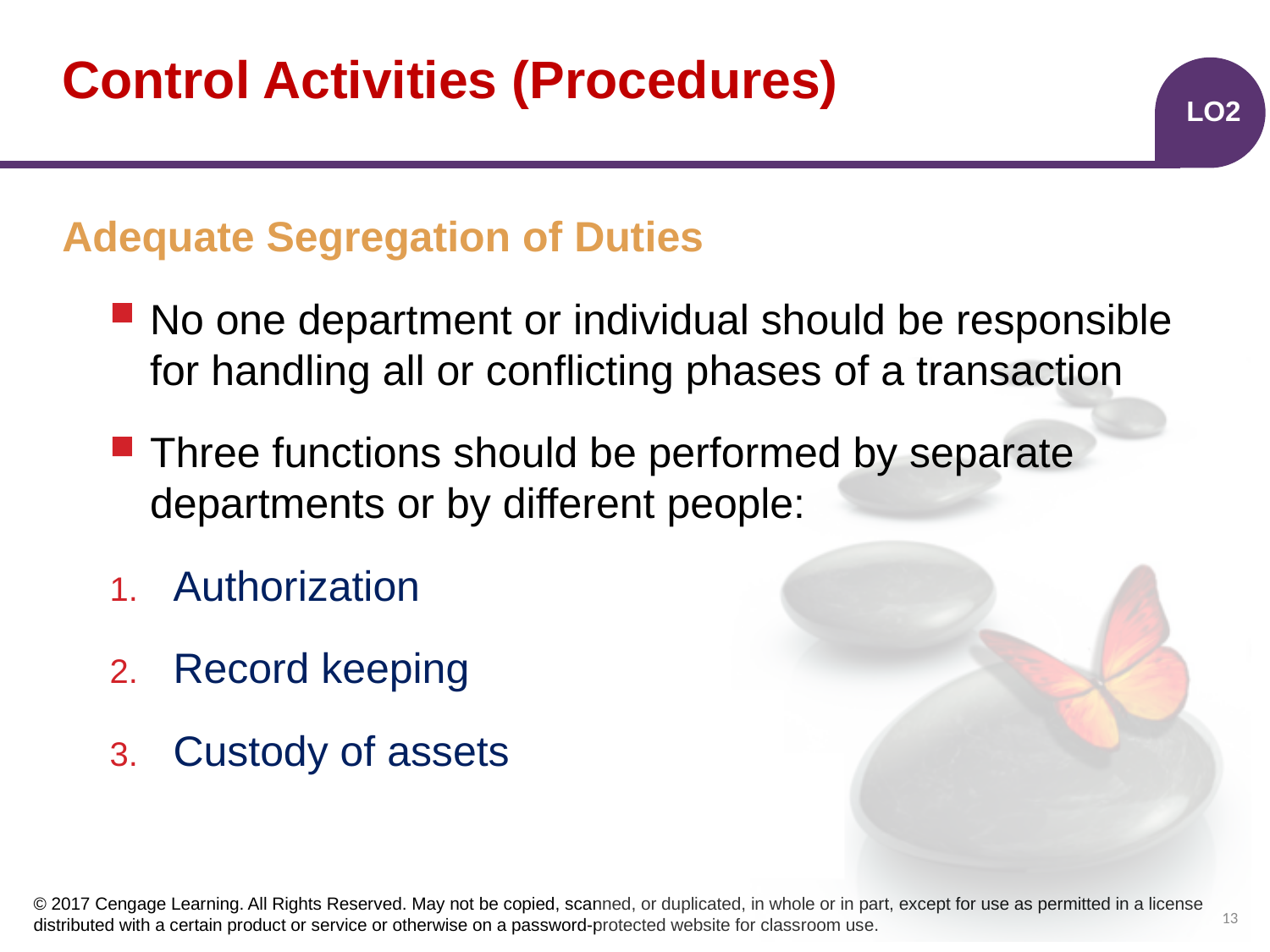

# Control Activities (Procedures)
LO2
Adequate Segregation of Duties
No one department or individual should be responsible for handling all or conflicting phases of a transaction
Three functions should be performed by separate departments or by different people:
Authorization
Record keeping
Custody of assets

13